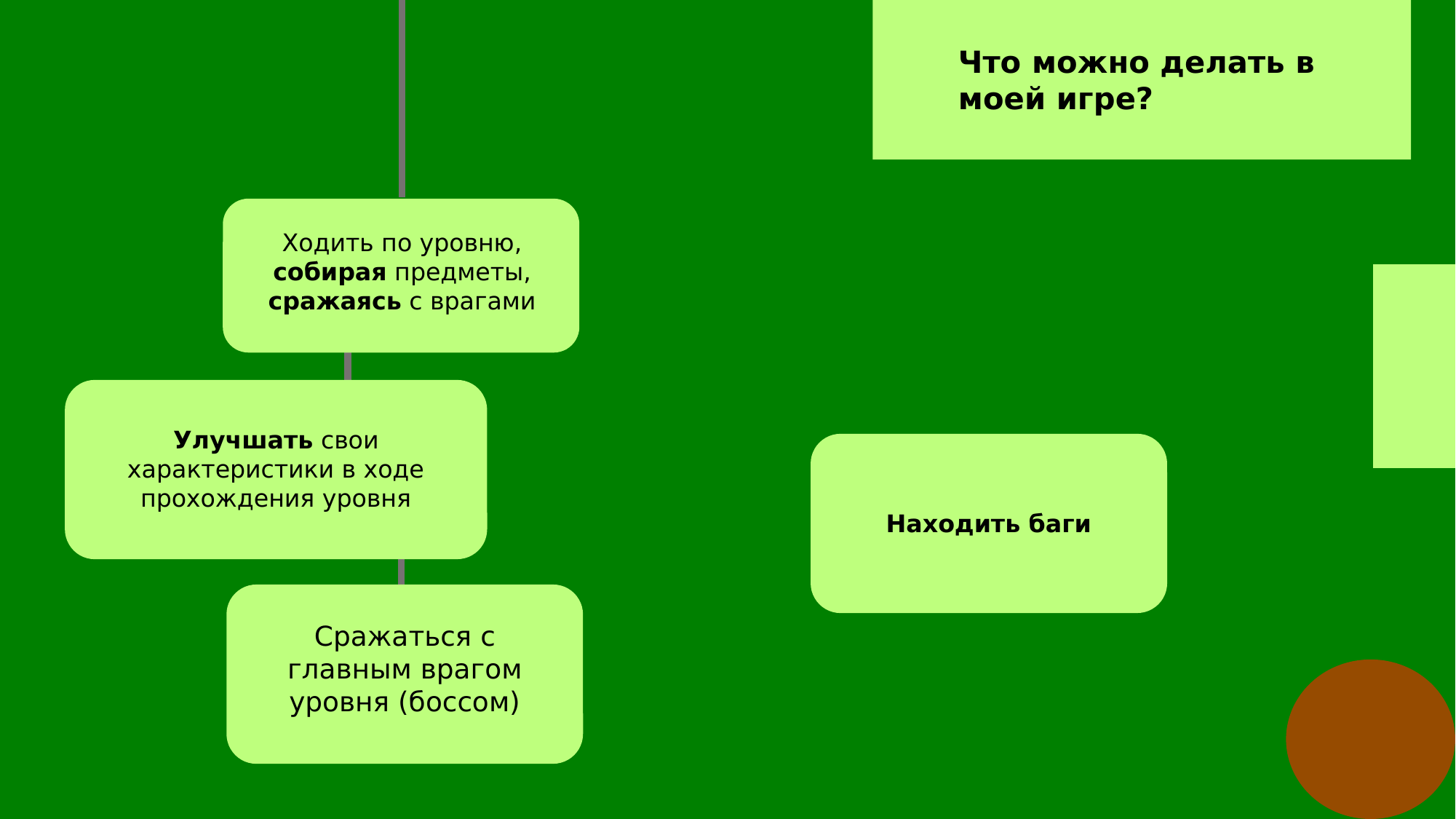

Что можно делать в
моей игре?

Ходить по уровню, собирая предметы, сражаясь с врагами

Улучшать свои характеристики в ходе прохождения уровня

Находить баги

Сражаться с главным врагом уровня (боссом)